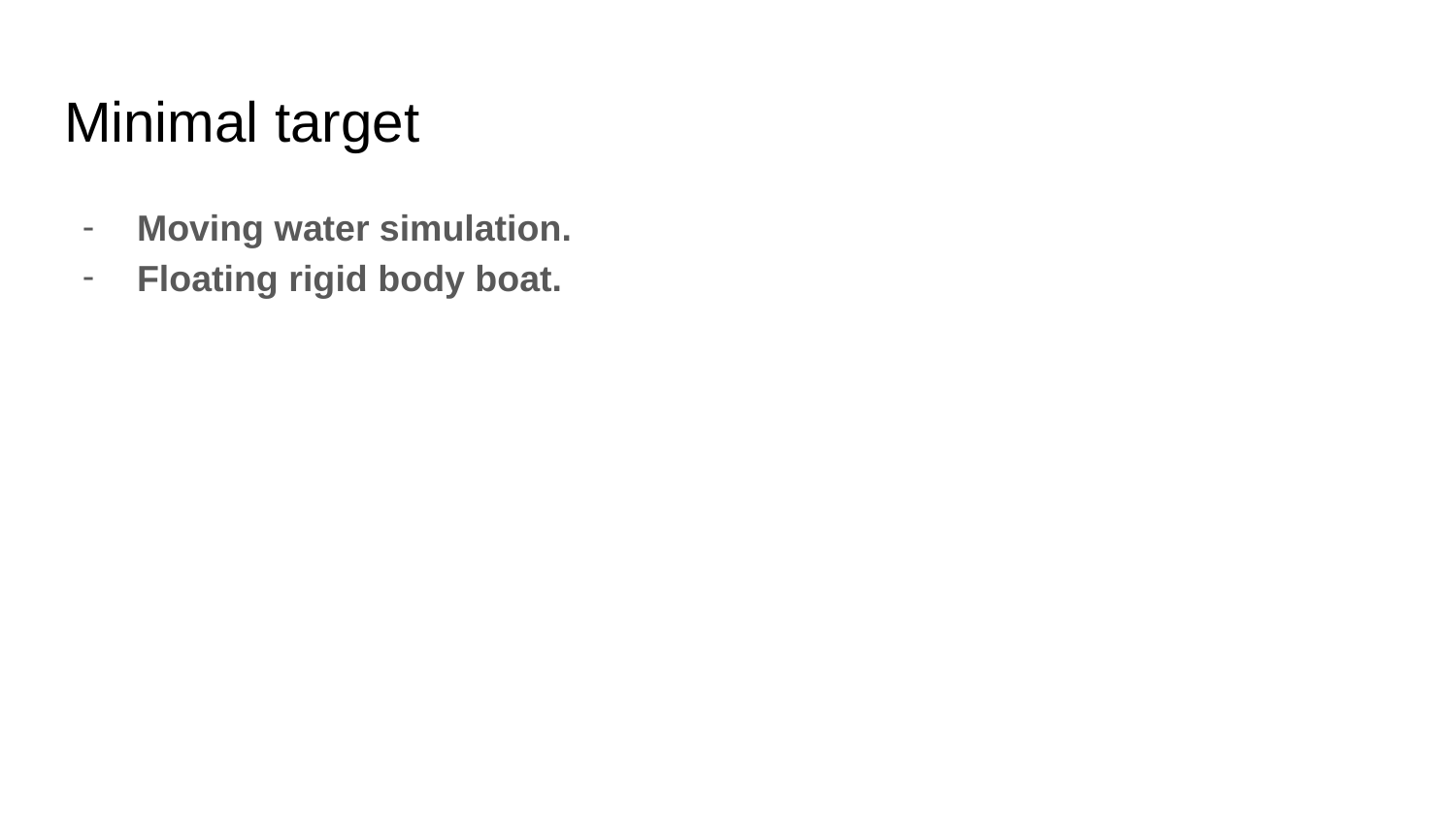

# Minimal target
Moving water simulation.
Floating rigid body boat.